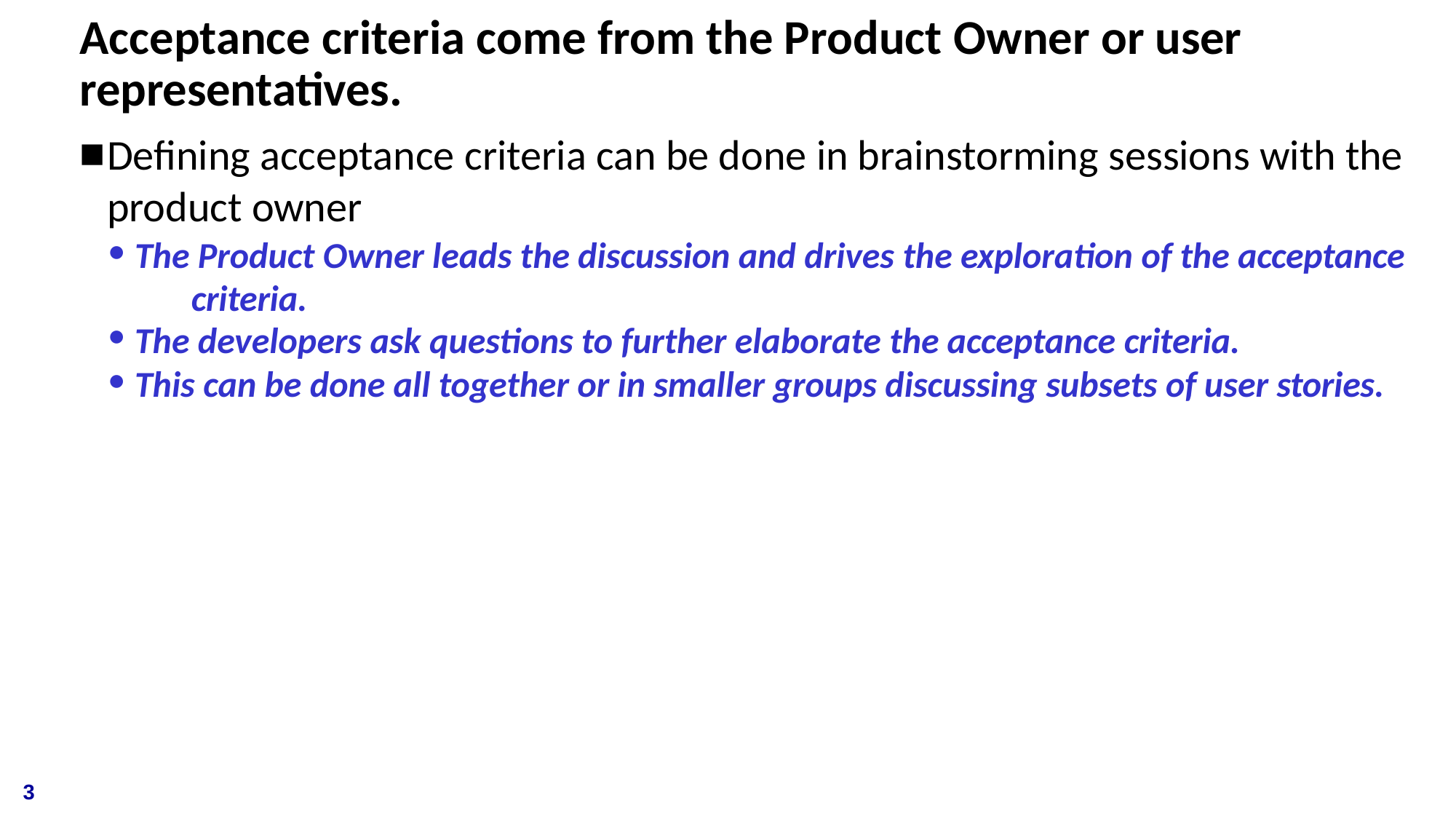

# Acceptance criteria come from the Product Owner or user representatives.
Defining acceptance criteria can be done in brainstorming sessions with the product owner
The Product Owner leads the discussion and drives the exploration of the acceptance 	criteria.
The developers ask questions to further elaborate the acceptance criteria.
This can be done all together or in smaller groups discussing subsets of user stories.
3